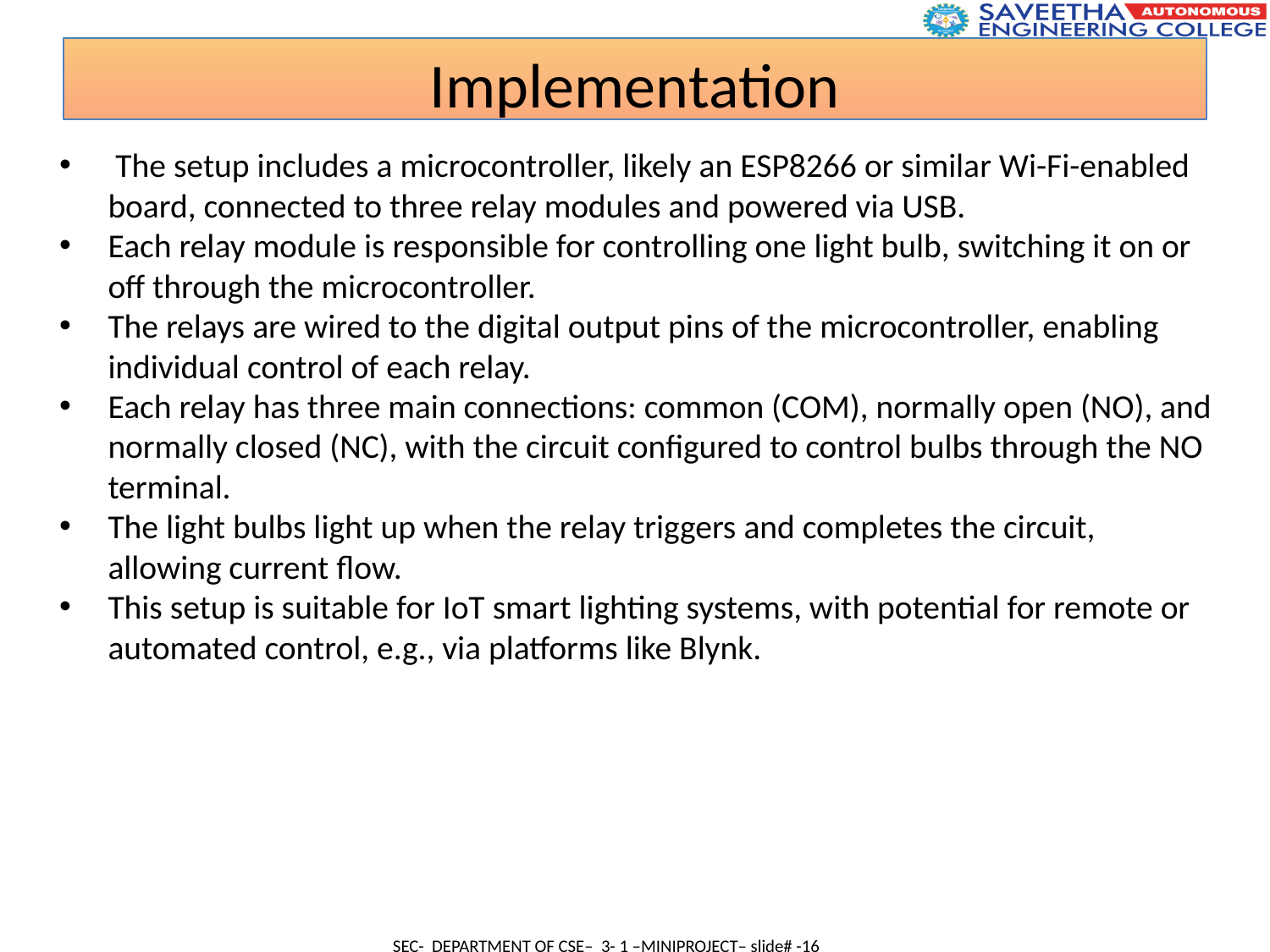

Implementation
 The setup includes a microcontroller, likely an ESP8266 or similar Wi-Fi-enabled board, connected to three relay modules and powered via USB.
Each relay module is responsible for controlling one light bulb, switching it on or off through the microcontroller.
The relays are wired to the digital output pins of the microcontroller, enabling individual control of each relay.
Each relay has three main connections: common (COM), normally open (NO), and normally closed (NC), with the circuit configured to control bulbs through the NO terminal.
The light bulbs light up when the relay triggers and completes the circuit, allowing current flow.
This setup is suitable for IoT smart lighting systems, with potential for remote or automated control, e.g., via platforms like Blynk.